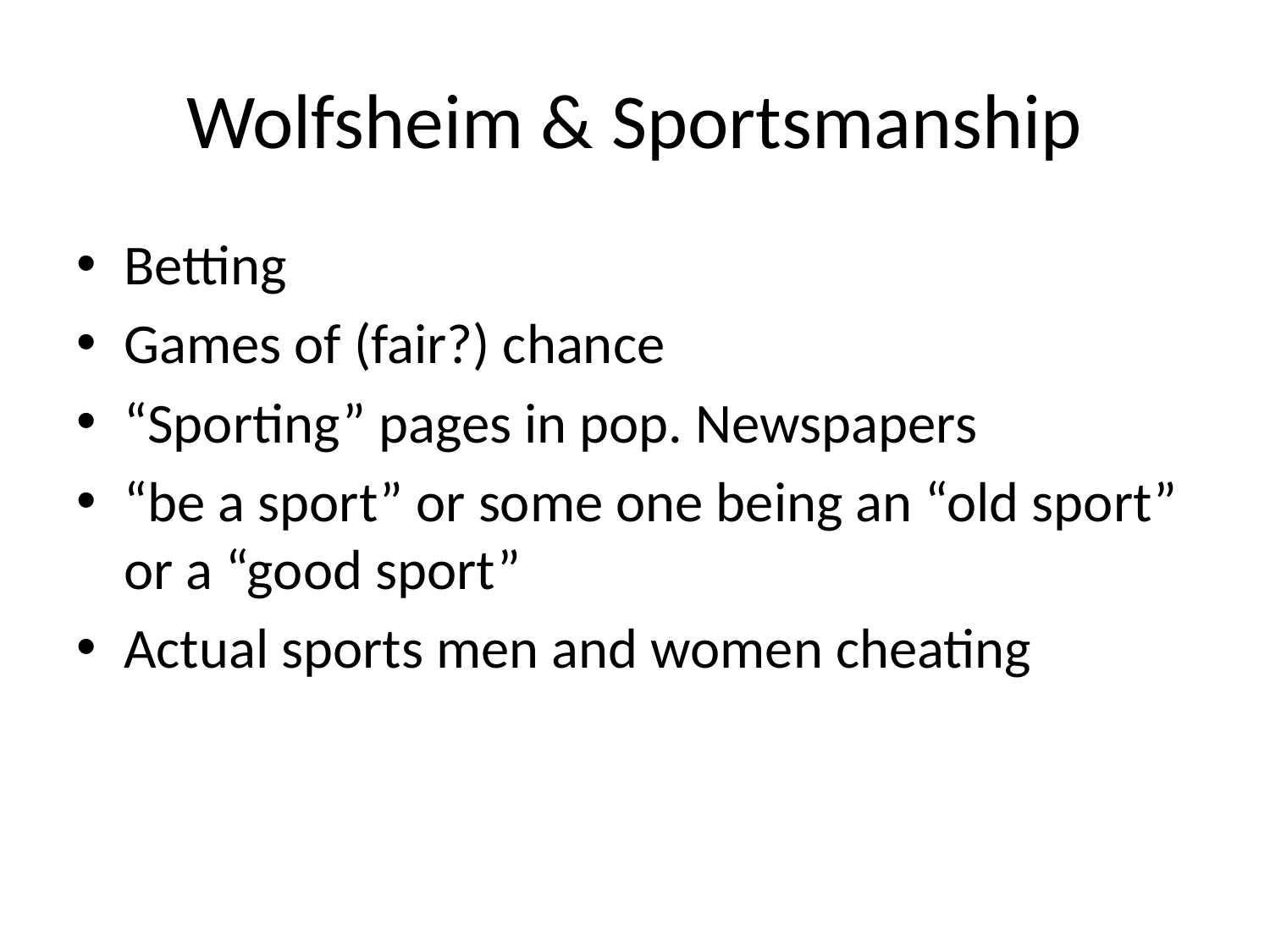

# Wolfsheim & Sportsmanship
Betting
Games of (fair?) chance
“Sporting” pages in pop. Newspapers
“be a sport” or some one being an “old sport” or a “good sport”
Actual sports men and women cheating